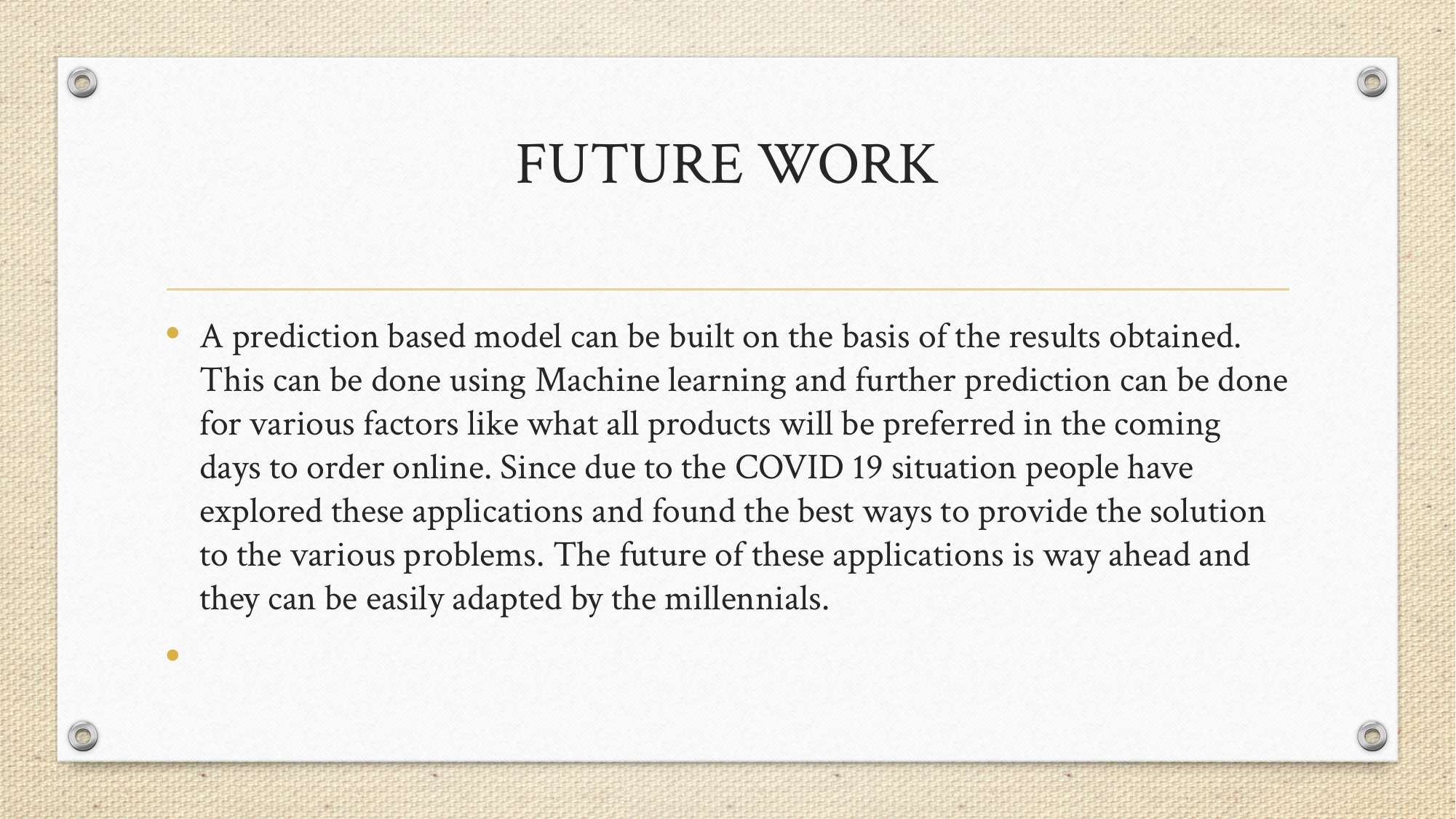

# FUTURE WORK
A prediction based model can be built on the basis of the results obtained. This can be done using Machine learning and further prediction can be done for various factors like what all products will be preferred in the coming days to order online. Since due to the COVID 19 situation people have explored these applications and found the best ways to provide the solution to the various problems. The future of these applications is way ahead and they can be easily adapted by the millennials.